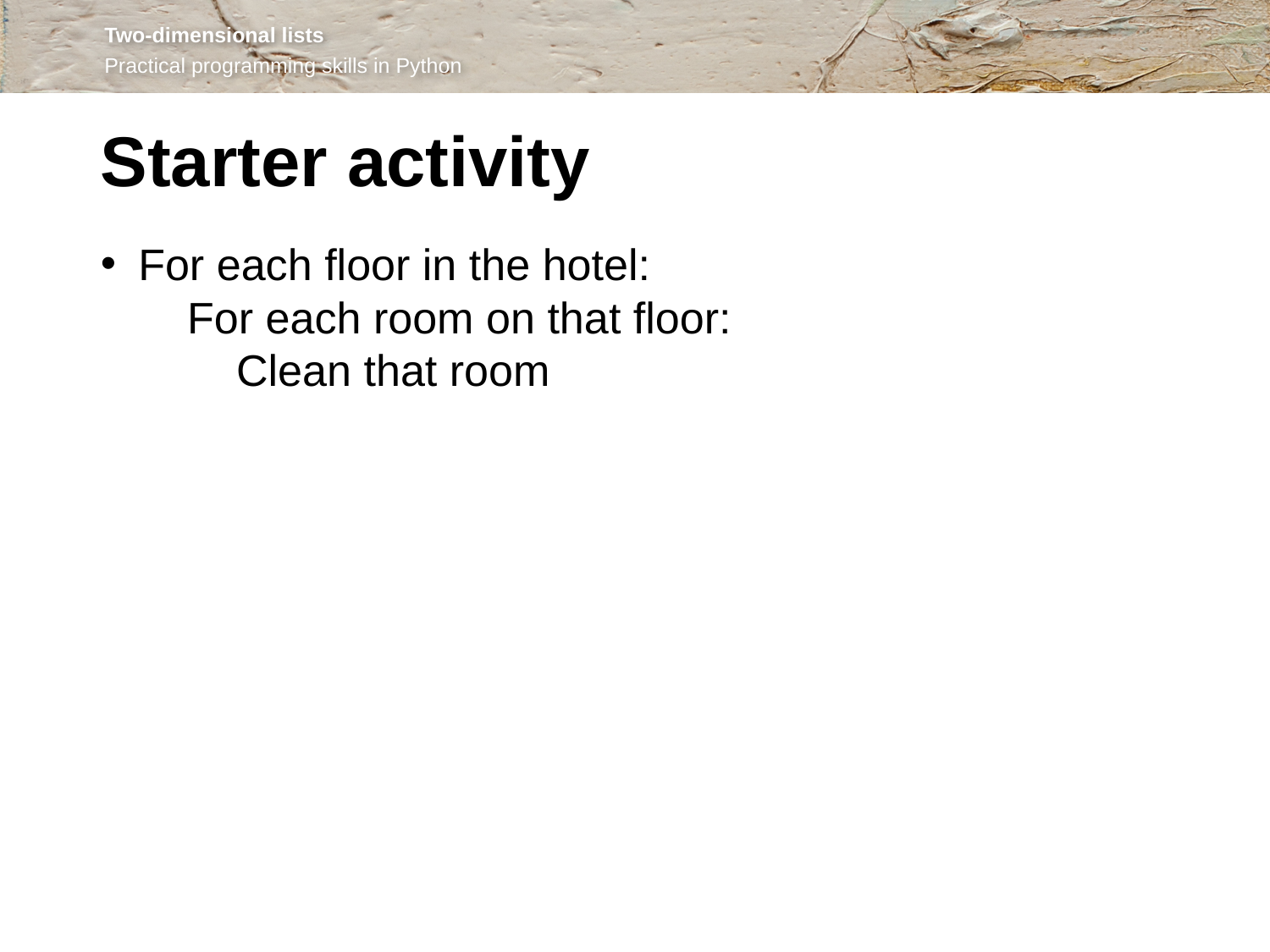

Starter activity
For each floor in the hotel:
    For each room on that floor:
        Clean that room